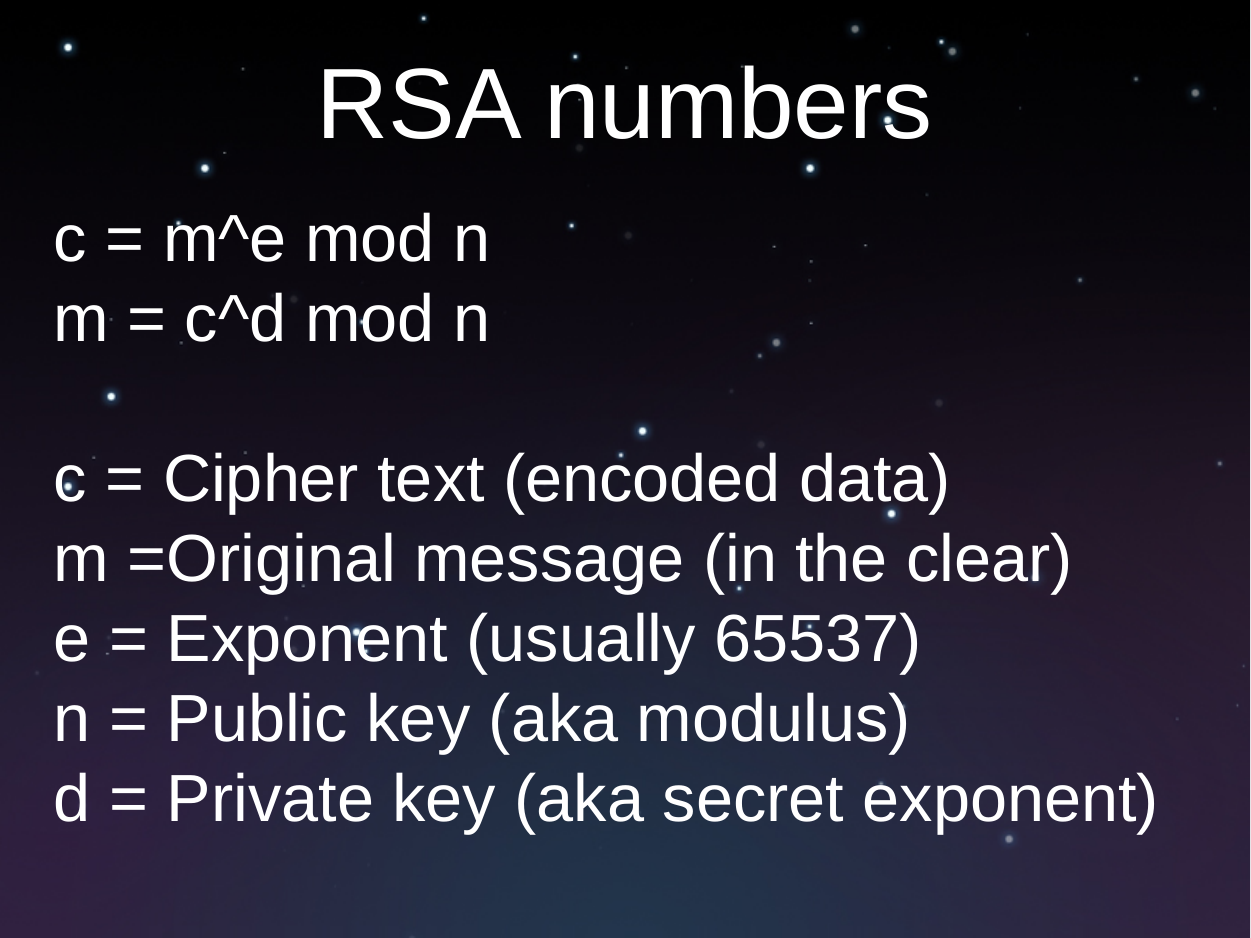

# RSA numbers
c = m^e mod n
m = c^d mod n

c = Cipher text (encoded data)
m =Original message (in the clear)
e = Exponent (usually 65537)
n = Public key (aka modulus)
d = Private key (aka secret exponent)